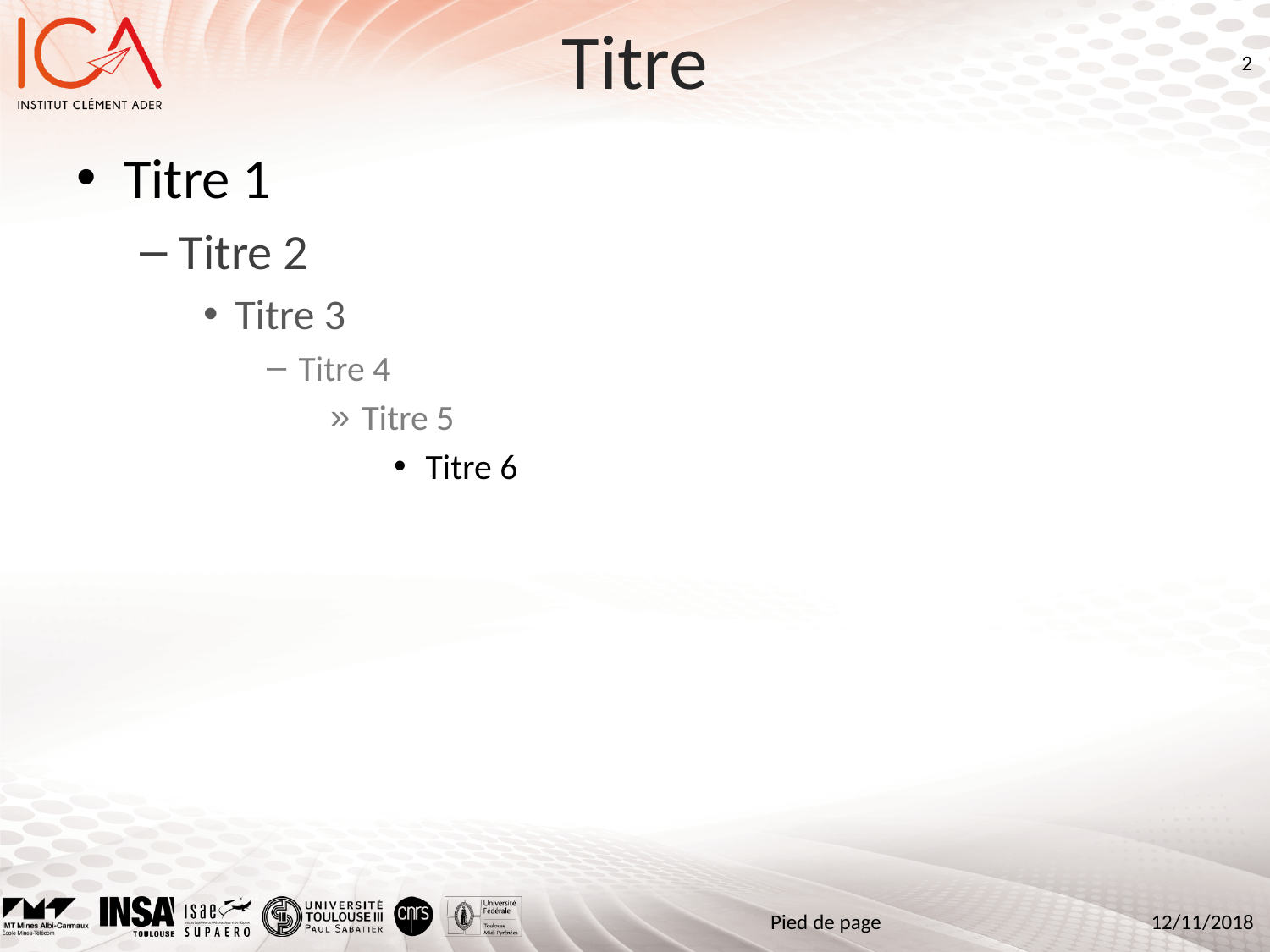

# Titre
2
Titre 1
Titre 2
Titre 3
Titre 4
Titre 5
Titre 6
Pied de page
12/11/2018